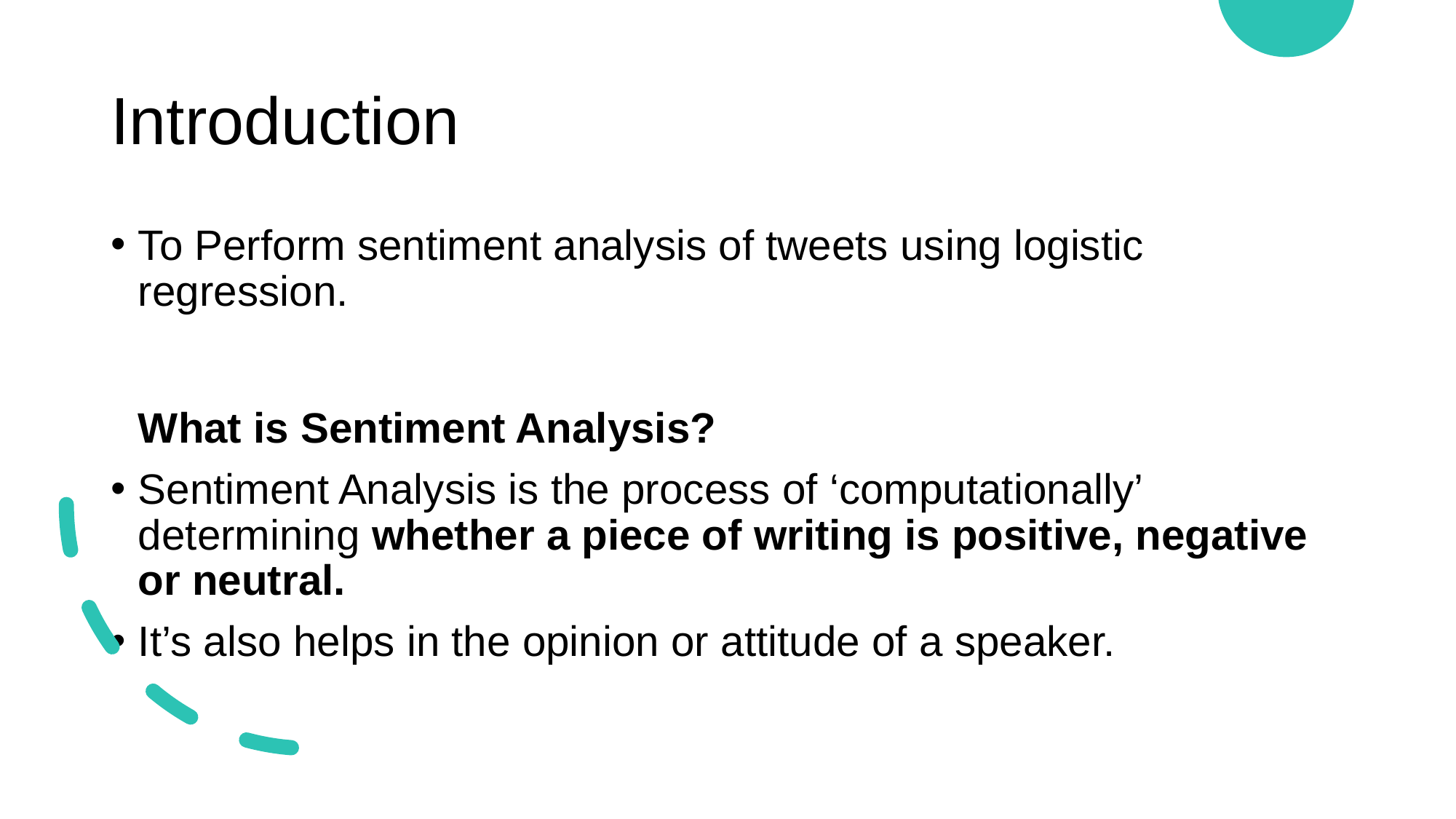

# Introduction
To Perform sentiment analysis of tweets using logistic regression.
What is Sentiment Analysis?
Sentiment Analysis is the process of ‘computationally’ determining whether a piece of writing is positive, negative or neutral.
It’s also helps in the opinion or attitude of a speaker.